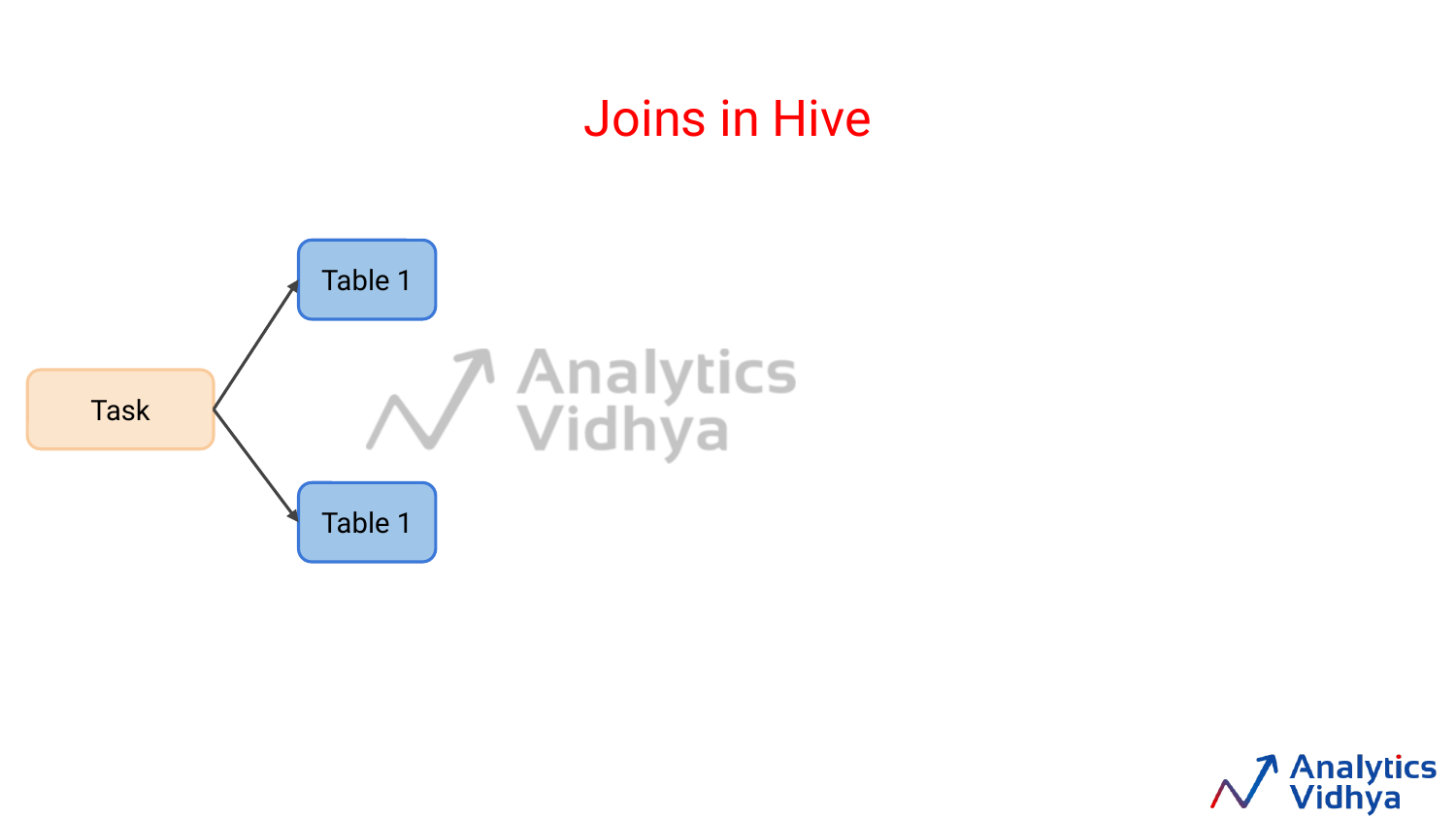

Joins in Hive
Table 1
Task
Table 1